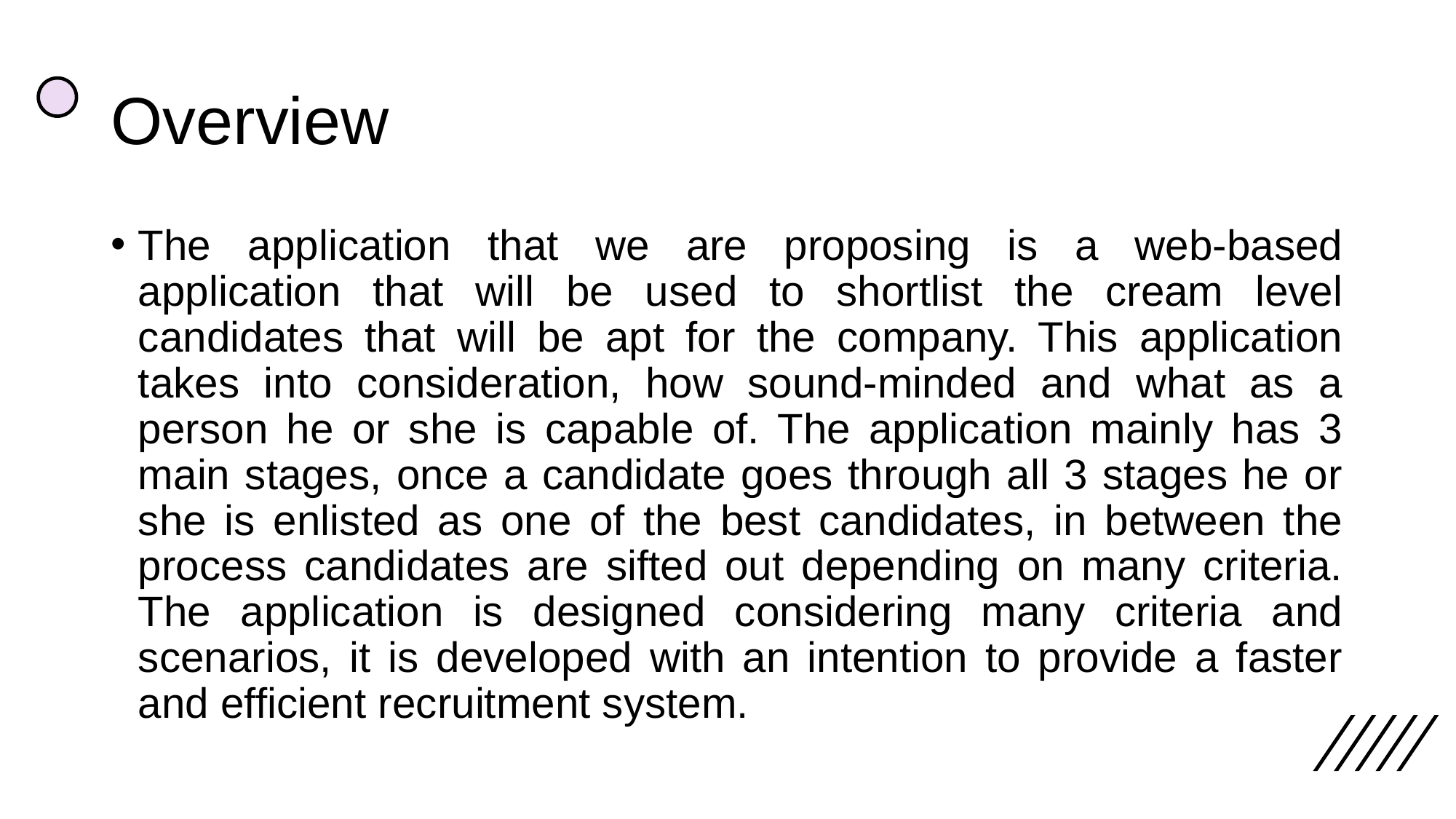

# Overview
The application that we are proposing is a web-based application that will be used to shortlist the cream level candidates that will be apt for the company. This application takes into consideration, how sound-minded and what as a person he or she is capable of. The application mainly has 3 main stages, once a candidate goes through all 3 stages he or she is enlisted as one of the best candidates, in between the process candidates are sifted out depending on many criteria. The application is designed considering many criteria and scenarios, it is developed with an intention to provide a faster and efficient recruitment system.